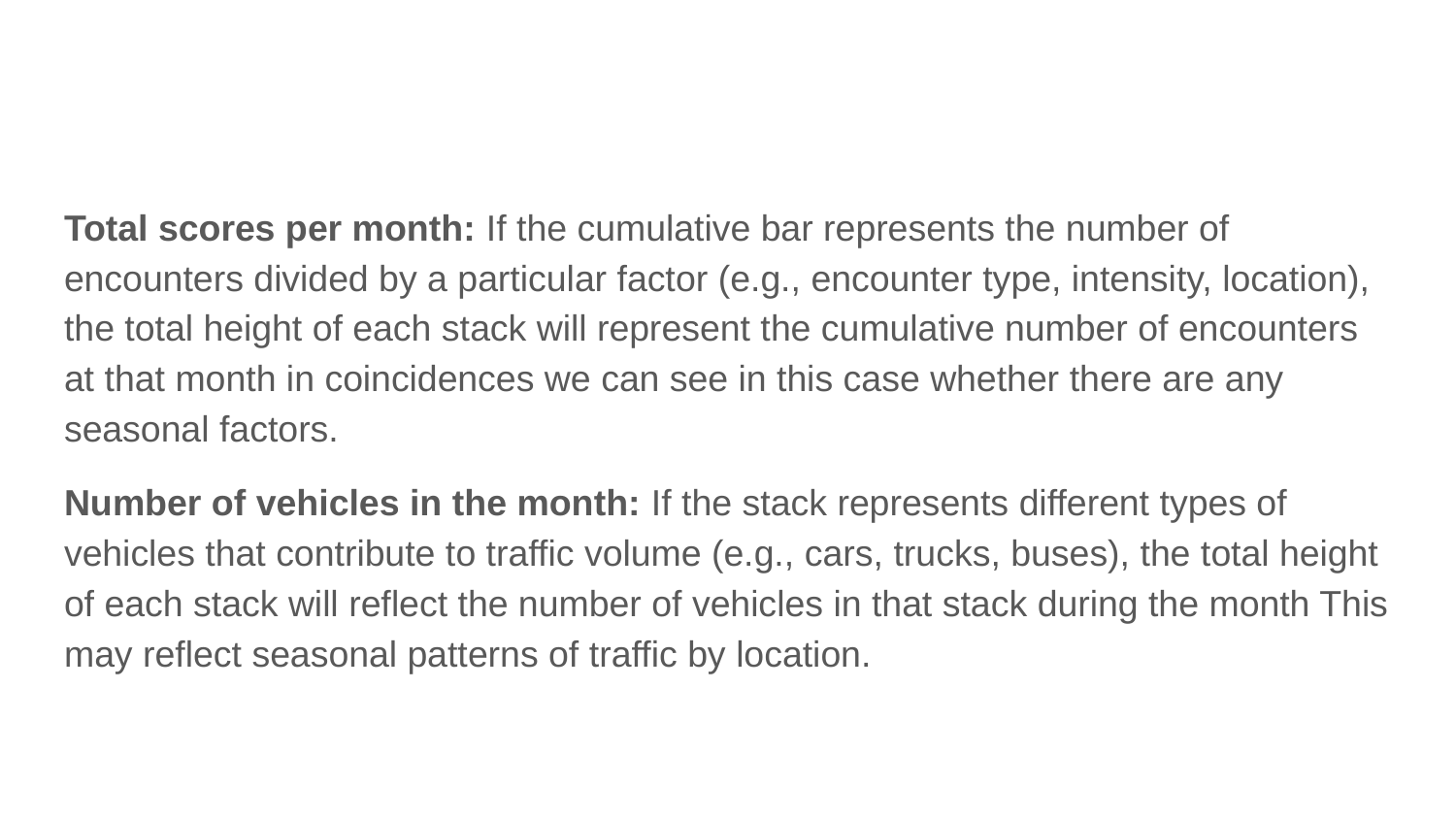

Total scores per month: If the cumulative bar represents the number of encounters divided by a particular factor (e.g., encounter type, intensity, location), the total height of each stack will represent the cumulative number of encounters at that month in coincidences we can see in this case whether there are any seasonal factors.
Number of vehicles in the month: If the stack represents different types of vehicles that contribute to traffic volume (e.g., cars, trucks, buses), the total height of each stack will reflect the number of vehicles in that stack during the month This may reflect seasonal patterns of traffic by location.